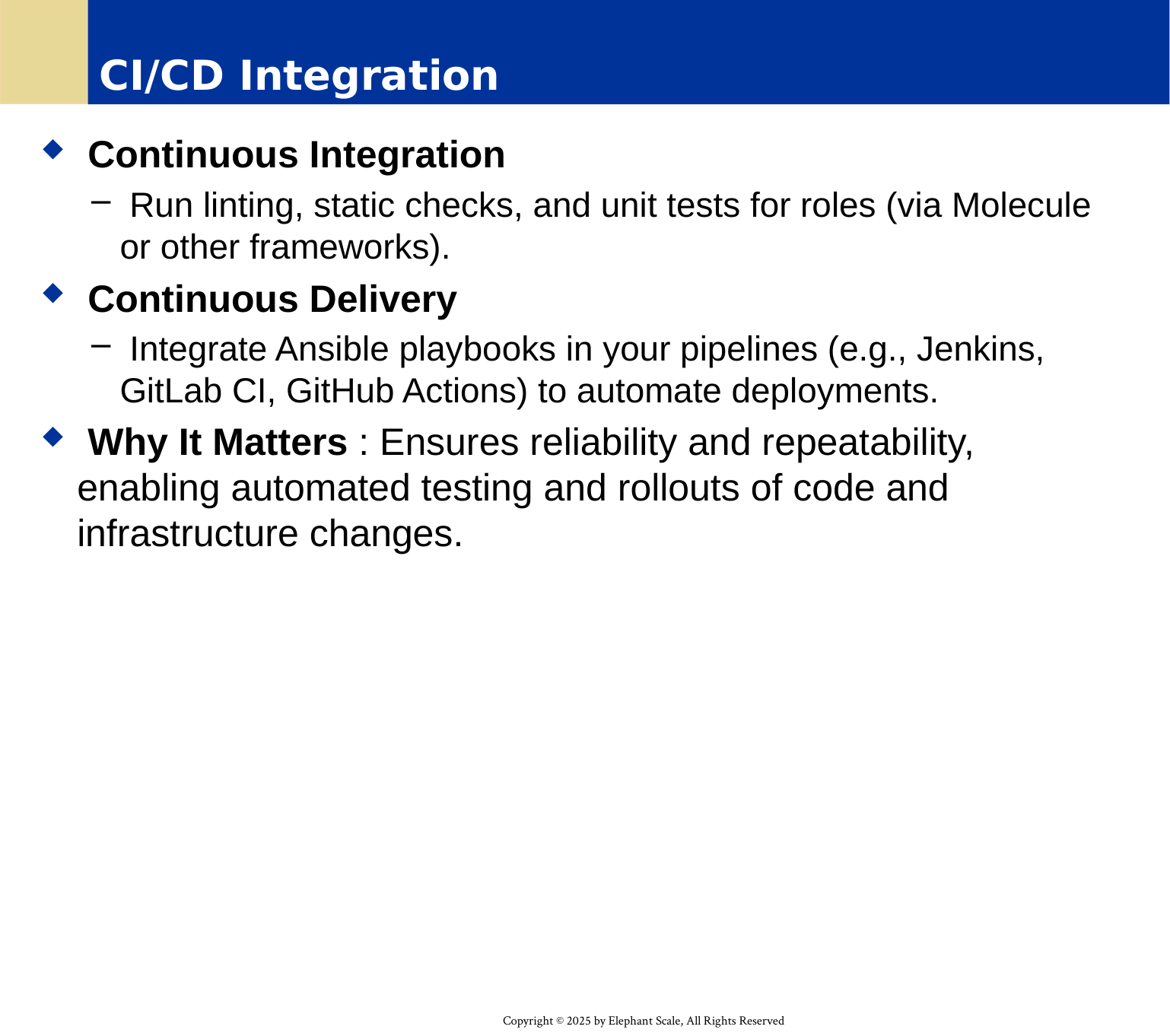

# CI/CD Integration
 Continuous Integration
 Run linting, static checks, and unit tests for roles (via Molecule or other frameworks).
 Continuous Delivery
 Integrate Ansible playbooks in your pipelines (e.g., Jenkins, GitLab CI, GitHub Actions) to automate deployments.
 Why It Matters : Ensures reliability and repeatability, enabling automated testing and rollouts of code and infrastructure changes.
Copyright © 2025 by Elephant Scale, All Rights Reserved